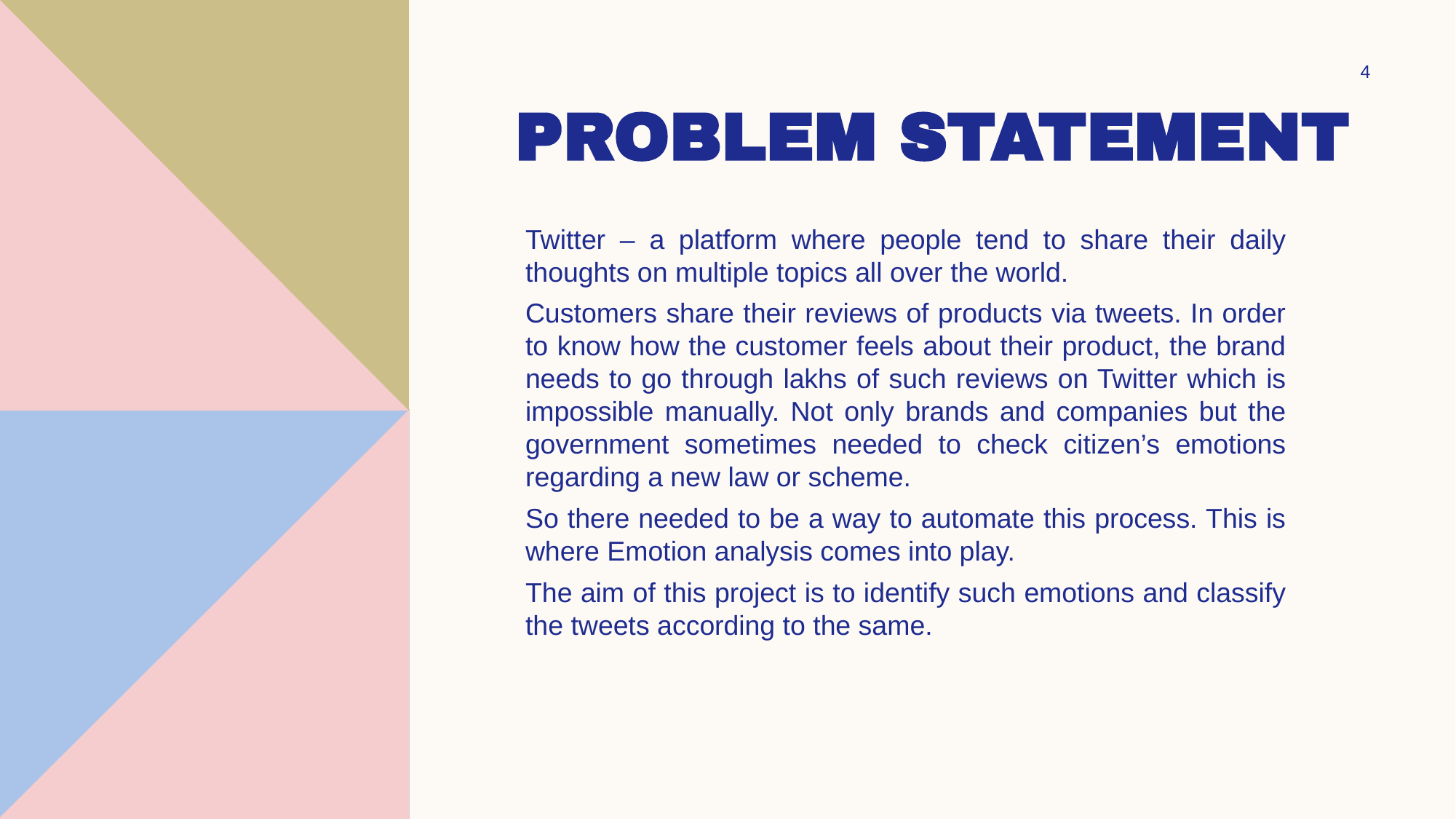

4
# Problem statement
Twitter – a platform where people tend to share their daily thoughts on multiple topics all over the world.
Customers share their reviews of products via tweets. In order to know how the customer feels about their product, the brand needs to go through lakhs of such reviews on Twitter which is impossible manually. Not only brands and companies but the government sometimes needed to check citizen’s emotions regarding a new law or scheme.
So there needed to be a way to automate this process. This is where Emotion analysis comes into play.
The aim of this project is to identify such emotions and classify the tweets according to the same.